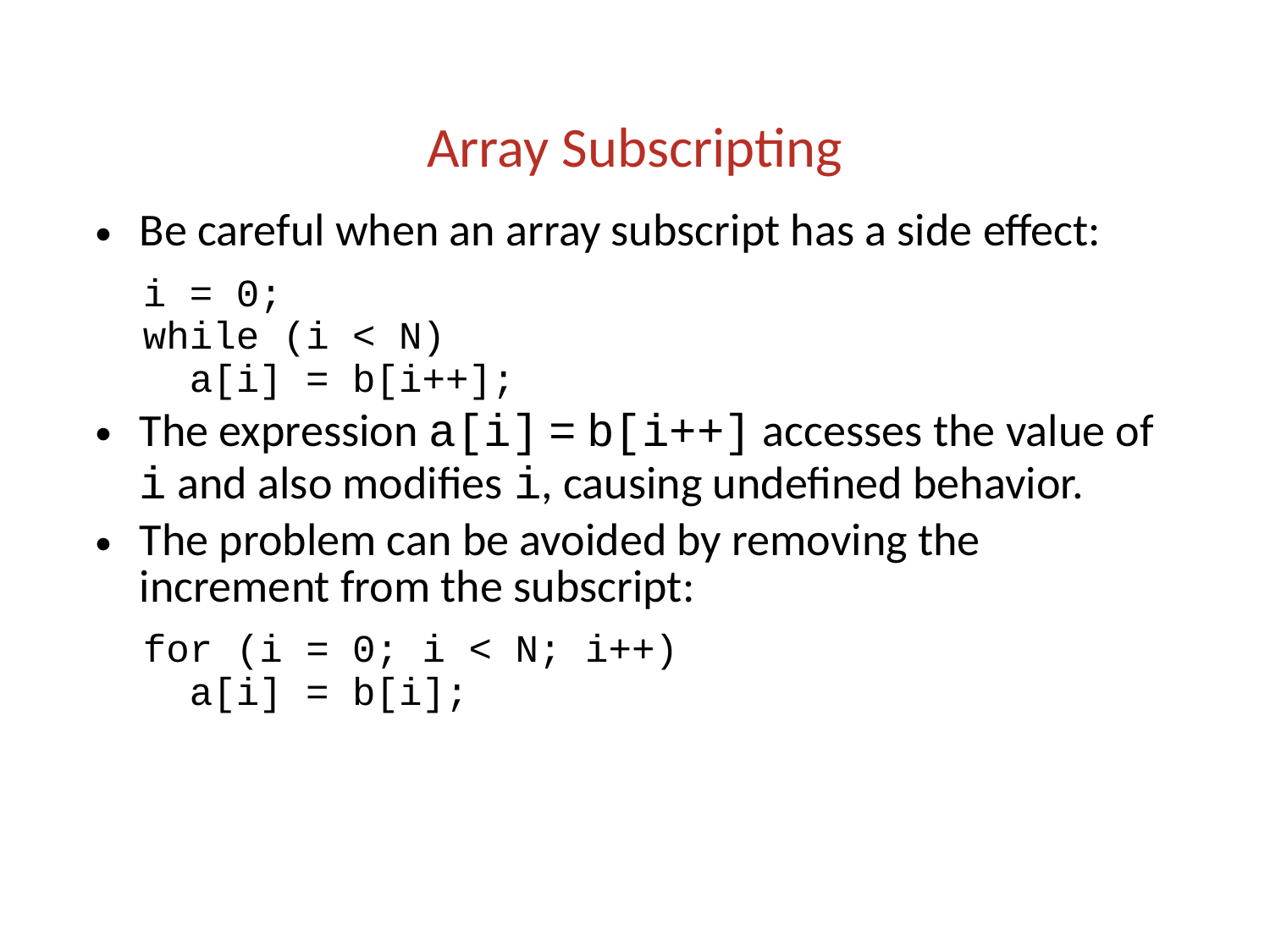

Array Subscripting
Be careful when an array subscript has a side effect:
	i = 0;
	while (i < N)
	  a[i] = b[i++];
The expression a[i] = b[i++] accesses the value of i and also modifies i, causing undefined behavior.
The problem can be avoided by removing the increment from the subscript:
	for (i = 0; i < N; i++)
	  a[i] = b[i];